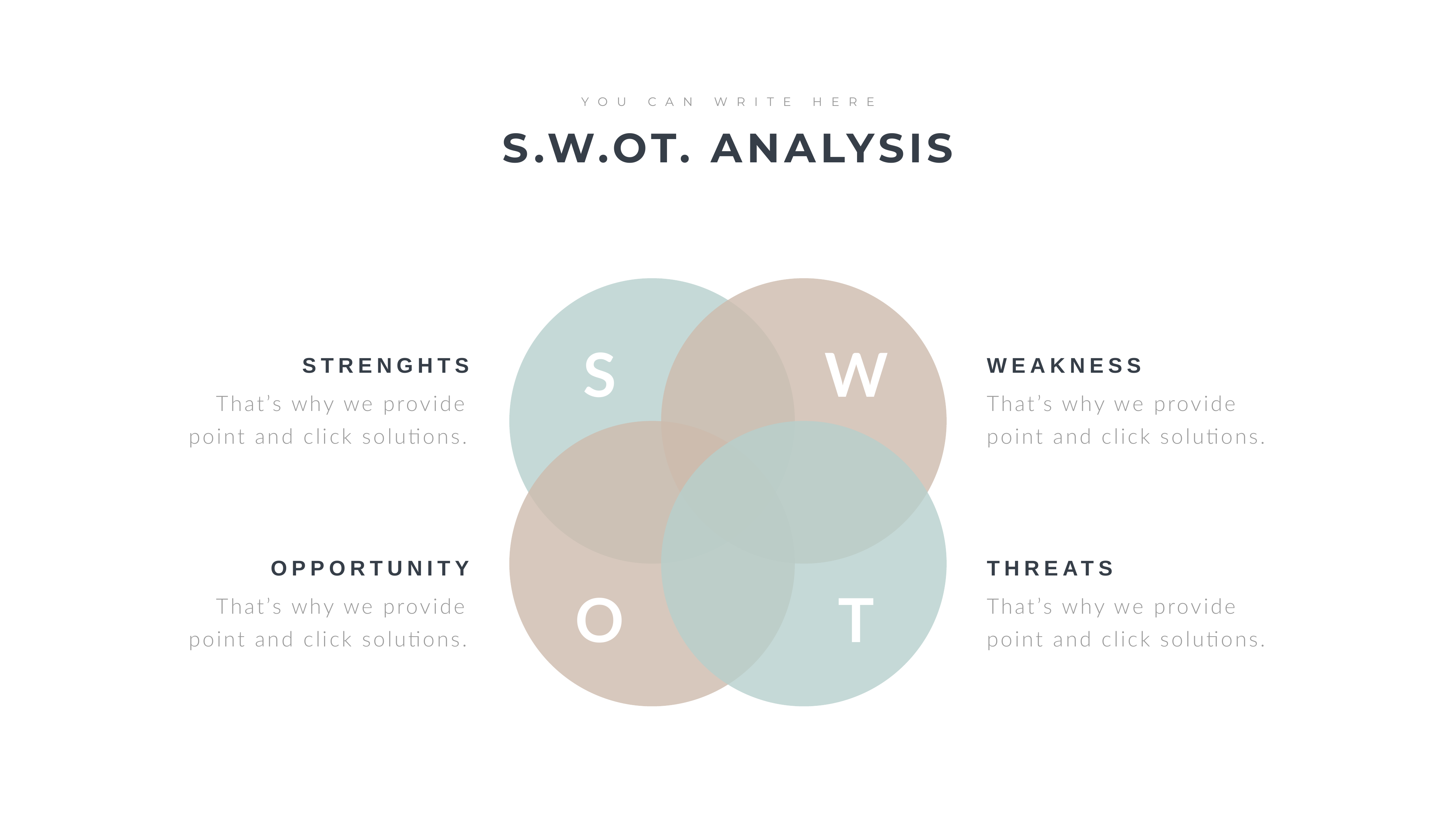

YOU CAN WRITE HERE
S.W.OT. ANALYSIS

S
W
O
T
STRENGHTS
That’s why we provide point and click solutions.
WEAKNESS
That’s why we provide point and click solutions.
OPPORTUNITY
That’s why we provide point and click solutions.
THREATS
That’s why we provide point and click solutions.